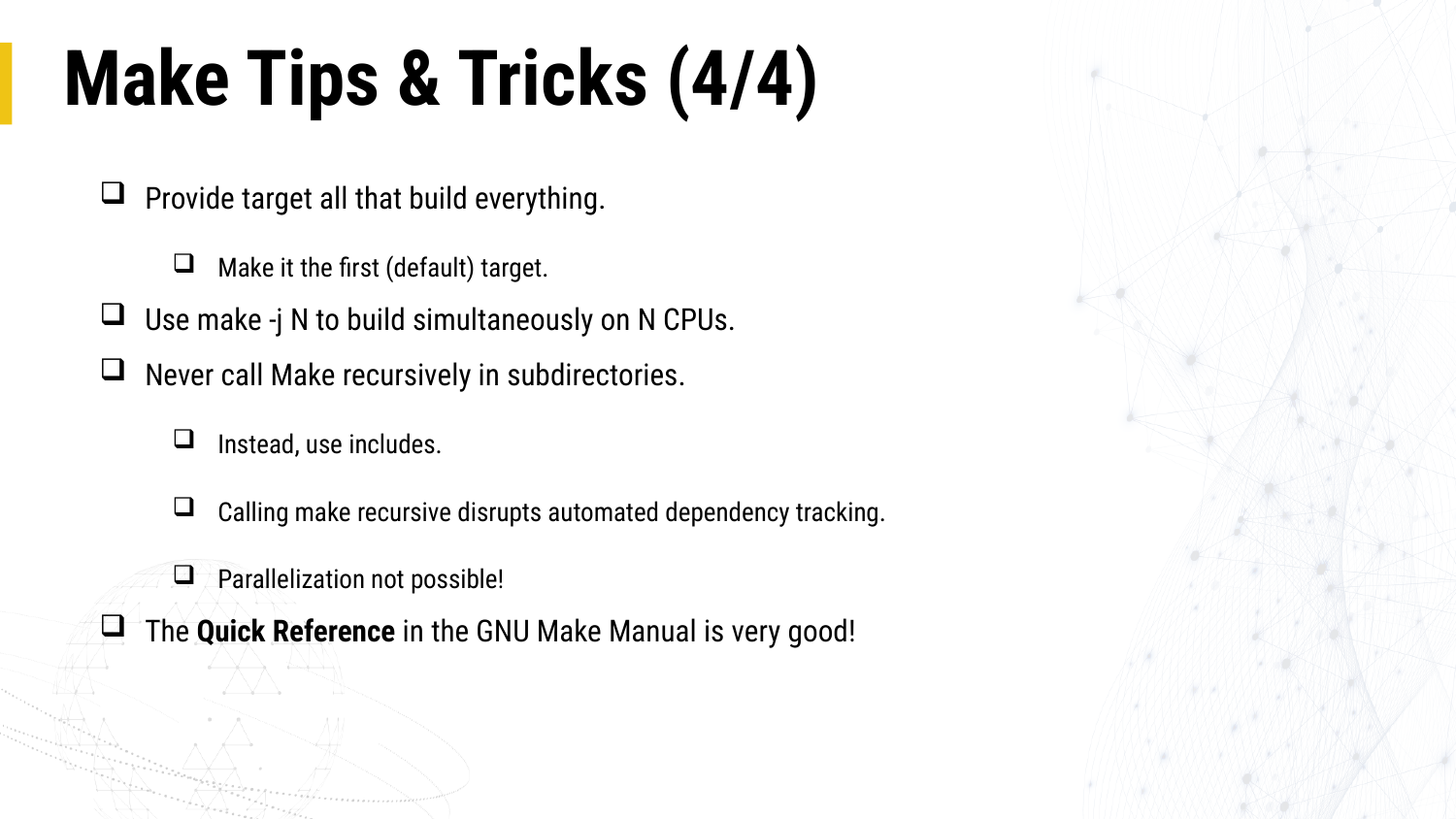

# Make Tips & Tricks (4/4)
Provide target all that build everything.
Make it the first (default) target.
Use make -j N to build simultaneously on N CPUs.
Never call Make recursively in subdirectories.
Instead, use includes.
Calling make recursive disrupts automated dependency tracking.
Parallelization not possible!
The Quick Reference in the GNU Make Manual is very good!